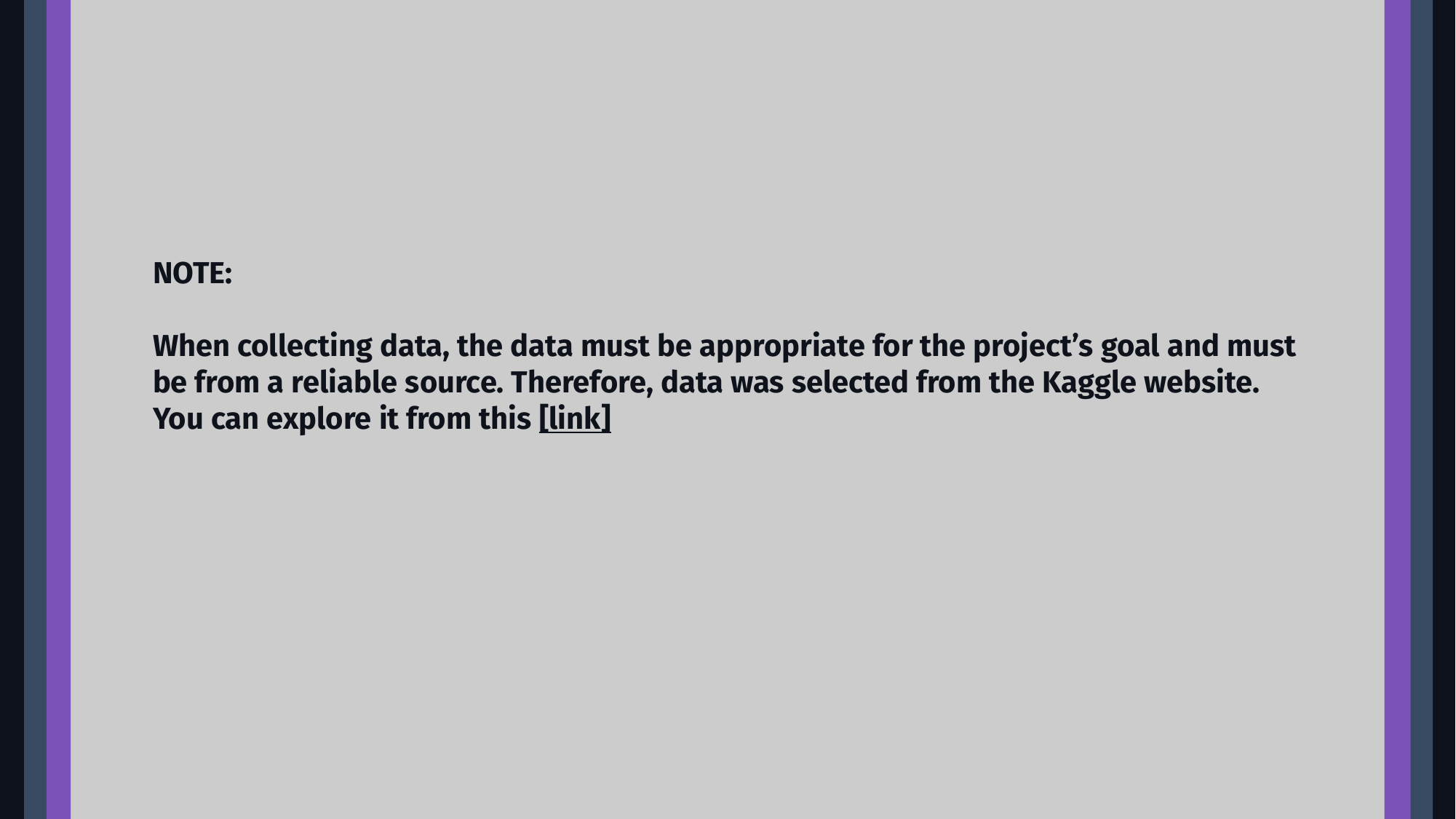

NOTE:

When collecting data, the data must be appropriate for the project’s goal and must be from a reliable source. Therefore, data was selected from the Kaggle website.
You can explore it from this [link]